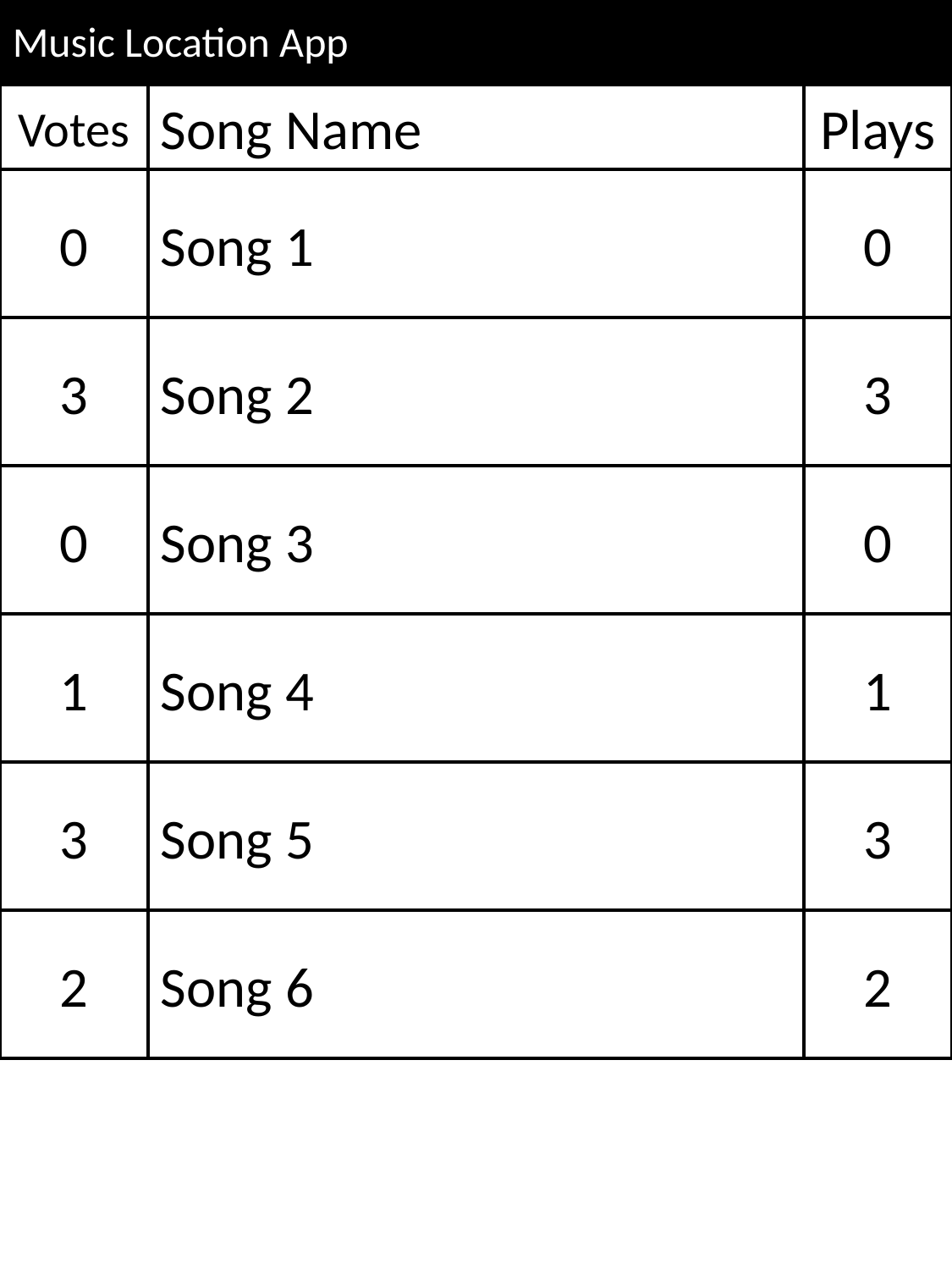

Music Location App
Votes
Song Name
Plays
0
Song 1
0
3
Song 2
3
0
Song 3
0
1
Song 4
1
3
Song 5
3
2
Song 6
2